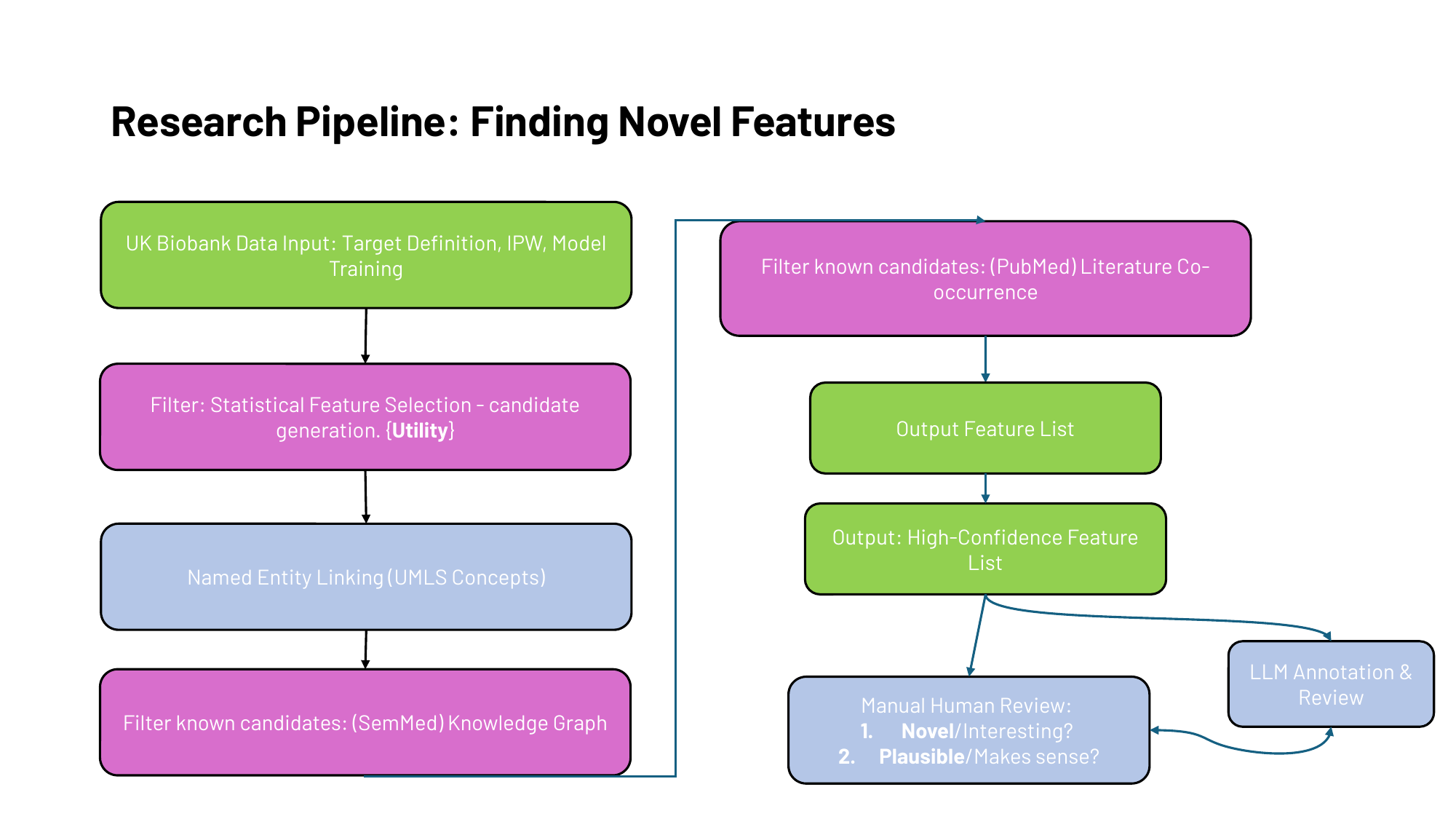

# Research Pipeline: Finding Novel Features
UK Biobank Data Input: Target Definition, IPW, Model Training
Filter known candidates: (PubMed) Literature Co-occurrence
Filter: Statistical Feature Selection - candidate generation. {Utility}
Output Feature List
Output: High-Confidence Feature List
Named Entity Linking (UMLS Concepts)
LLM Annotation & Review
Filter known candidates: (SemMed) Knowledge Graph
Manual Human Review:
Novel/Interesting?
Plausible/Makes sense?